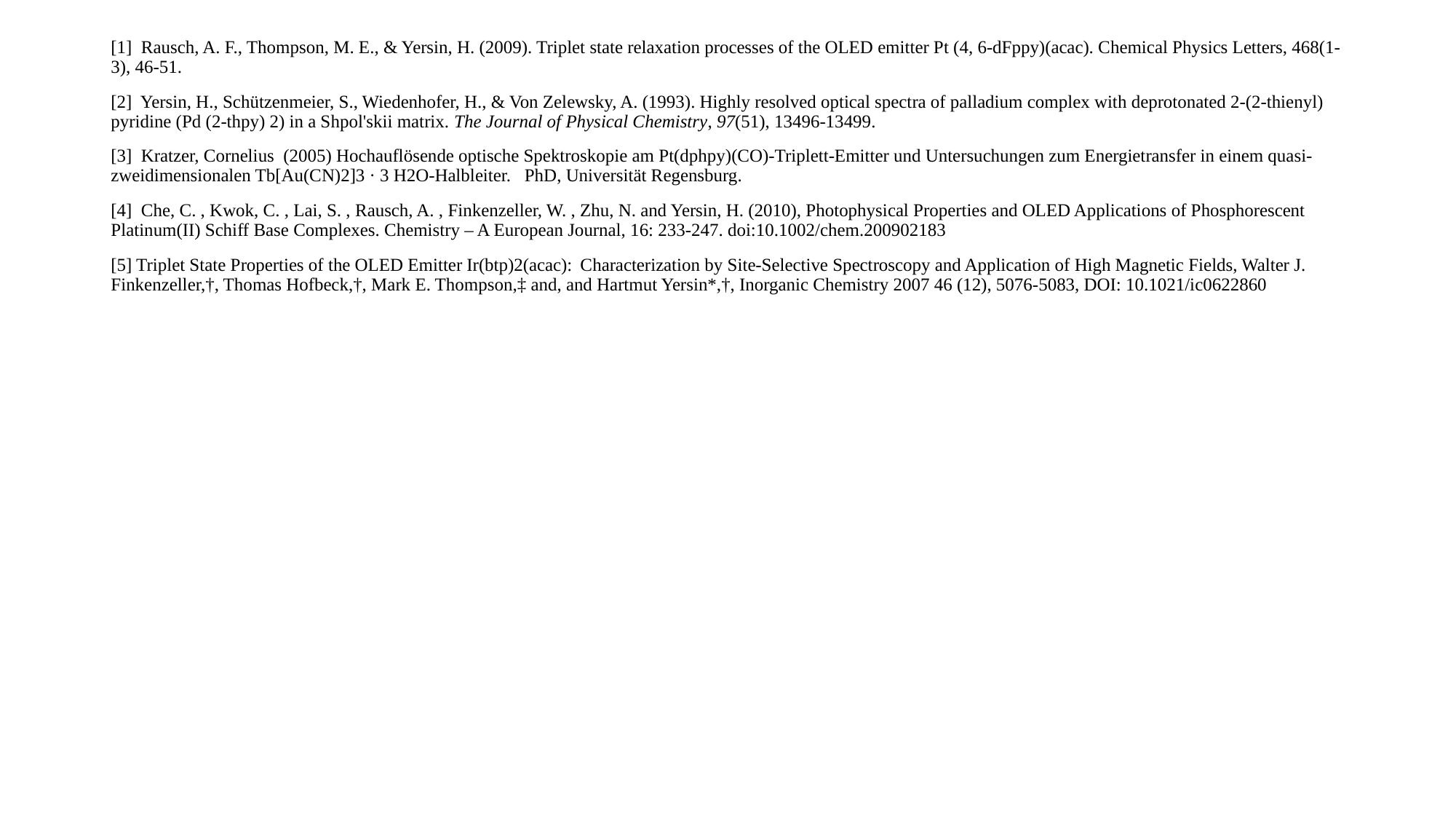

[1]  Rausch, A. F., Thompson, M. E., & Yersin, H. (2009). Triplet state relaxation processes of the OLED emitter Pt (4, 6-dFppy)(acac). Chemical Physics Letters, 468(1-3), 46-51.
[2]  Yersin, H., Schützenmeier, S., Wiedenhofer, H., & Von Zelewsky, A. (1993). Highly resolved optical spectra of palladium complex with deprotonated 2-(2-thienyl) pyridine (Pd (2-thpy) 2) in a Shpol'skii matrix. The Journal of Physical Chemistry, 97(51), 13496-13499.
[3]  Kratzer, Cornelius  (2005) Hochauflösende optische Spektroskopie am Pt(dphpy)(CO)-Triplett-Emitter und Untersuchungen zum Energietransfer in einem quasi-zweidimensionalen Tb[Au(CN)2]3 · 3 H2O-Halbleiter.   PhD, Universität Regensburg.
[4]  Che, C. , Kwok, C. , Lai, S. , Rausch, A. , Finkenzeller, W. , Zhu, N. and Yersin, H. (2010), Photophysical Properties and OLED Applications of Phosphorescent Platinum(II) Schiff Base Complexes. Chemistry – A European Journal, 16: 233-247. doi:10.1002/chem.200902183
[5] Triplet State Properties of the OLED Emitter Ir(btp)2(acac):  Characterization by Site-Selective Spectroscopy and Application of High Magnetic Fields, Walter J. Finkenzeller,†, Thomas Hofbeck,†, Mark E. Thompson,‡ and, and Hartmut Yersin*,†, Inorganic Chemistry 2007 46 (12), 5076-5083, DOI: 10.1021/ic0622860